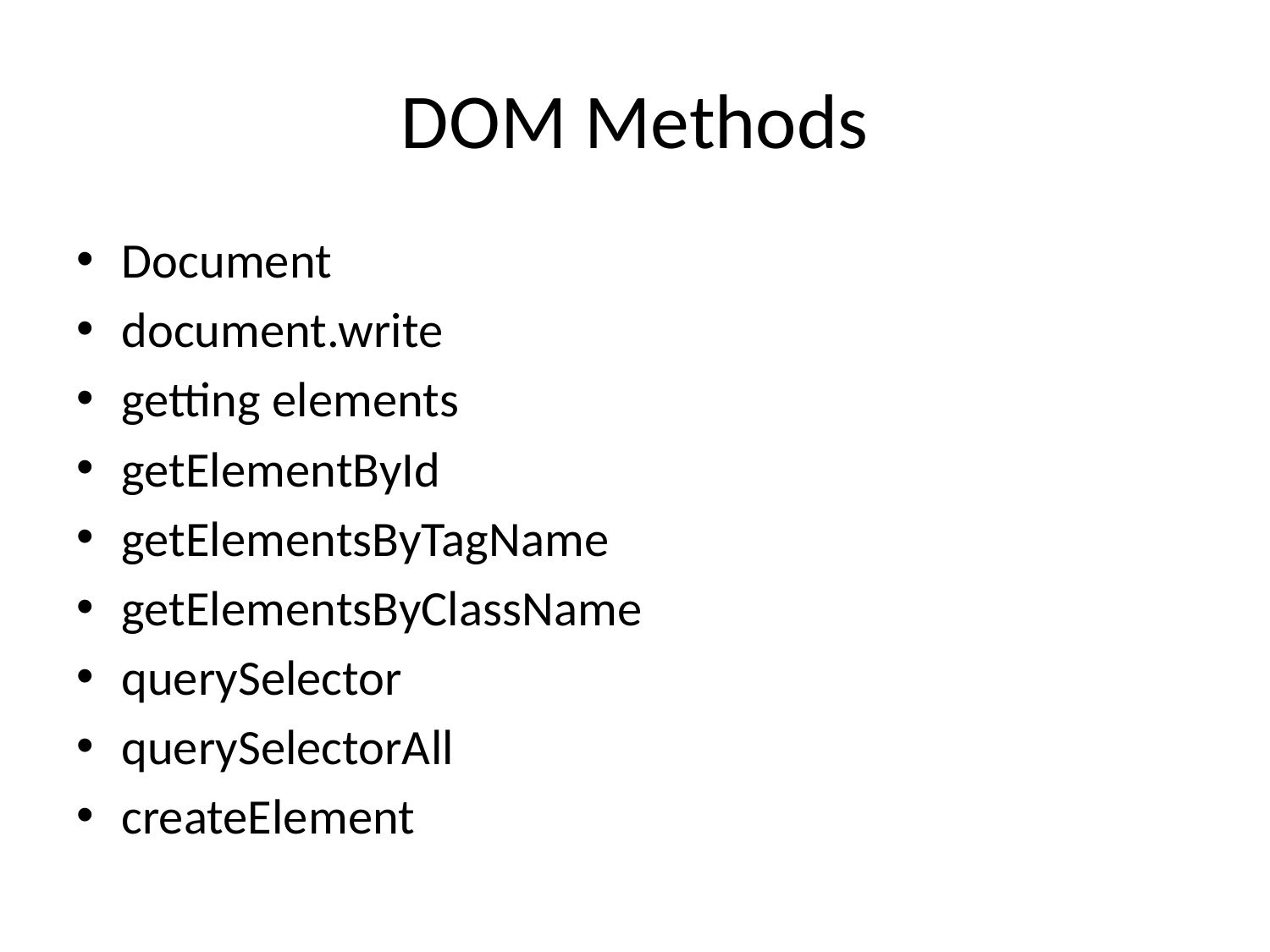

# DOM Methods
Document
document.write
getting elements
getElementById
getElementsByTagName
getElementsByClassName
querySelector
querySelectorAll
createElement